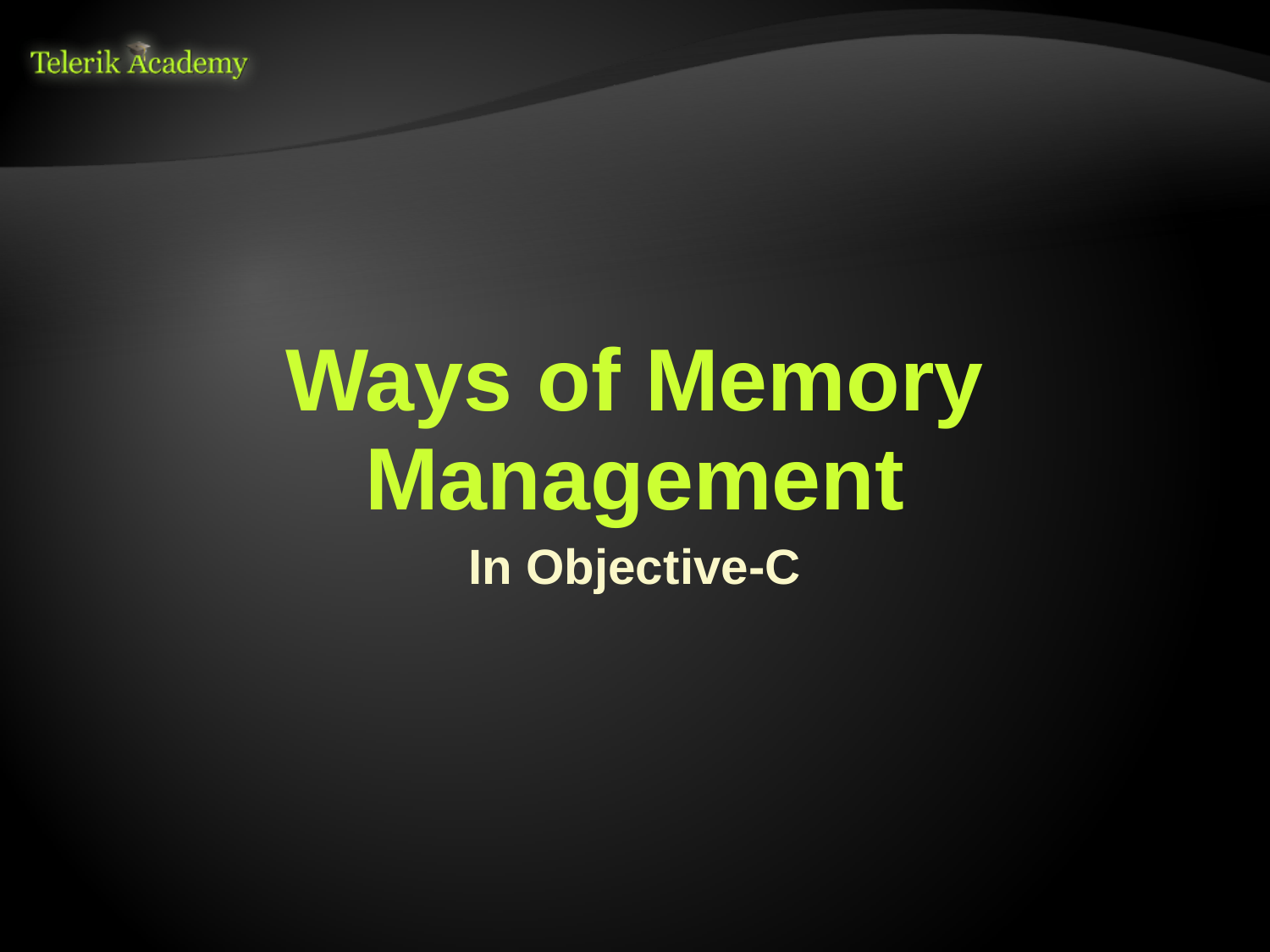

# Ways of Memory Management
In Objective-C